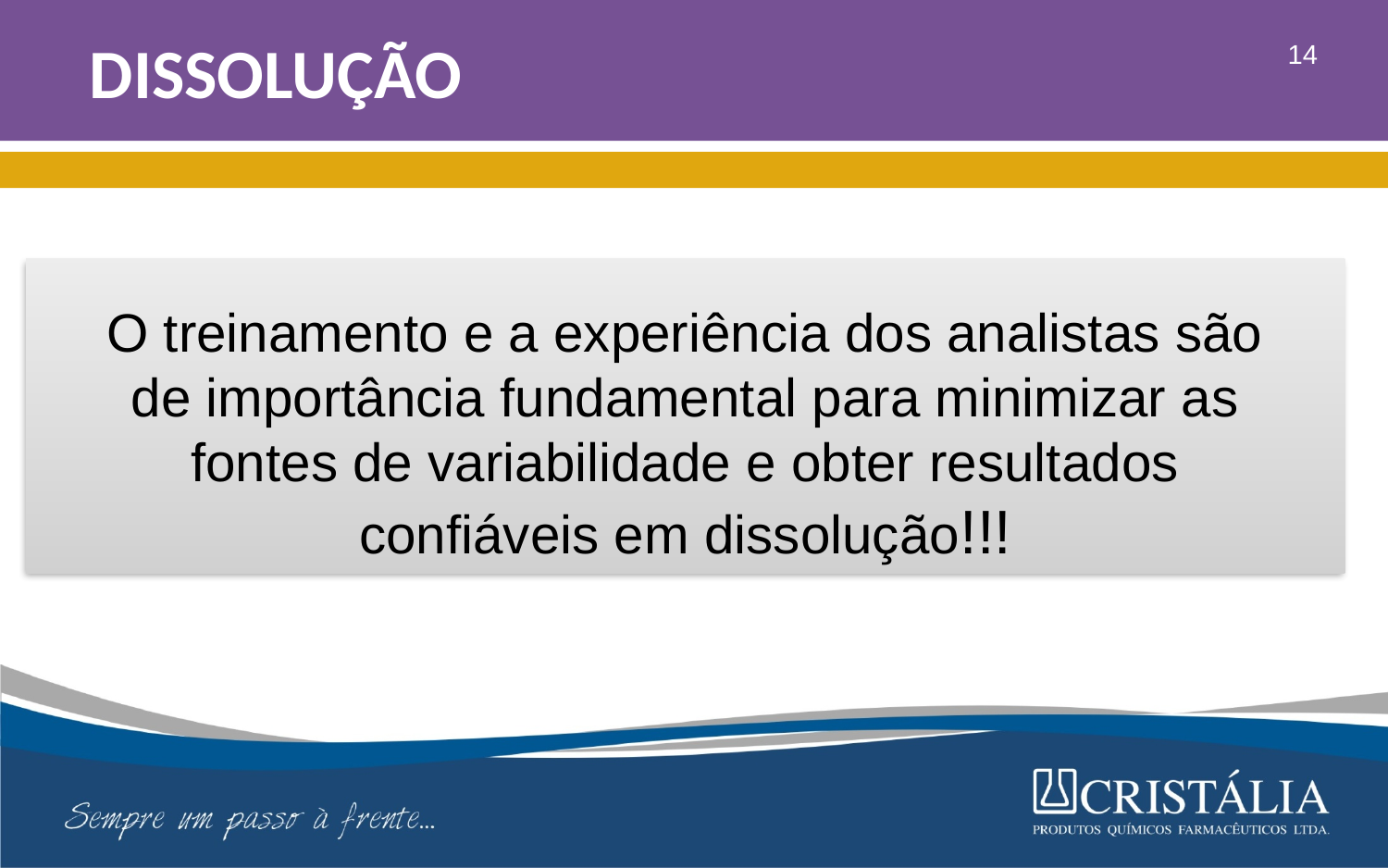

# DISSOLUÇÃO
14

O treinamento e a experiência dos analistas são
de importância fundamental para minimizar as
fontes de variabilidade e obter resultados
confiáveis em dissolução!!!